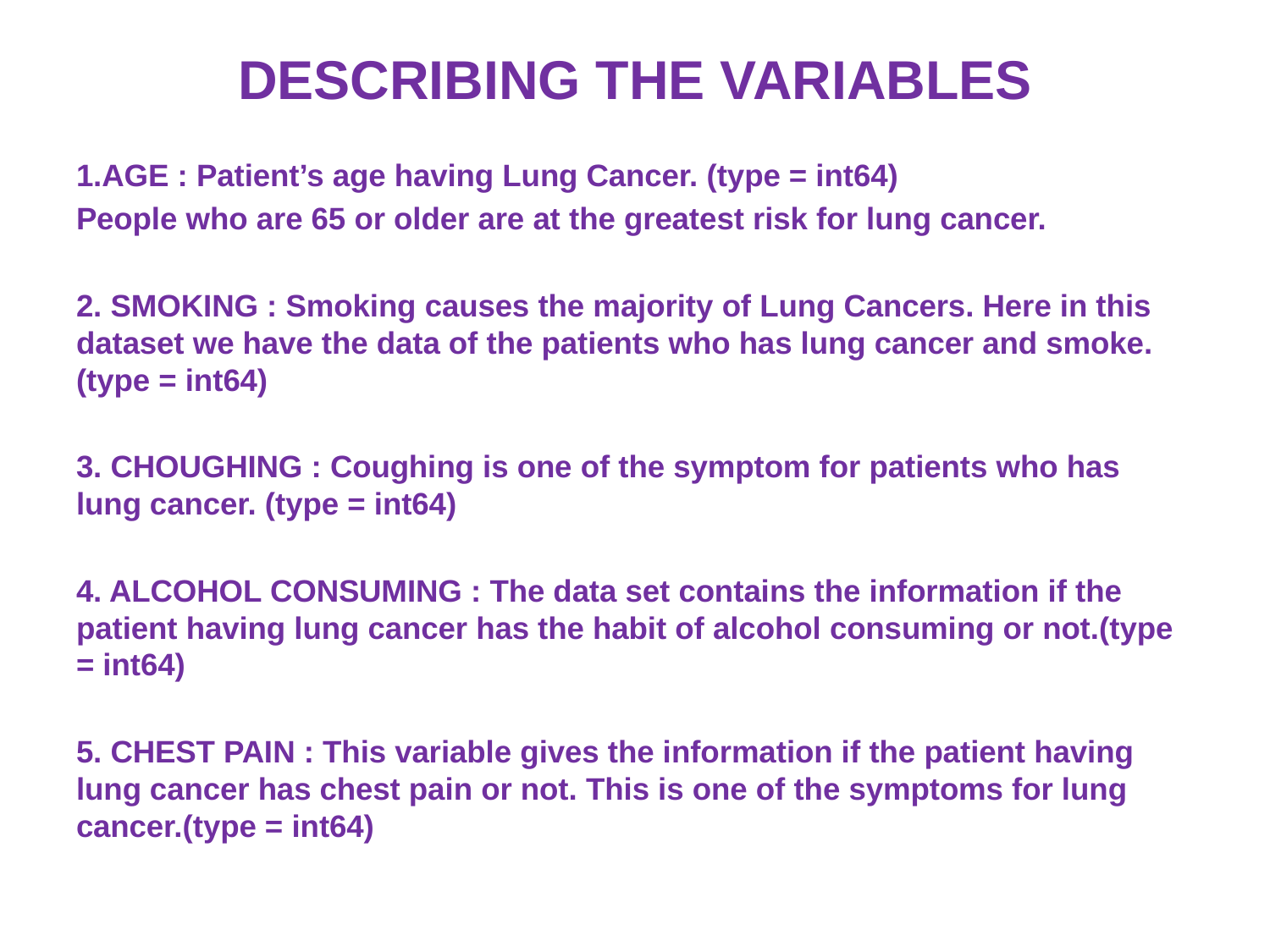

# DESCRIBING THE VARIABLES

1.AGE : Patient’s age having Lung Cancer. (type = int64)
People who are 65 or older are at the greatest risk for lung cancer.

2. SMOKING : Smoking causes the majority of Lung Cancers. Here in this dataset we have the data of the patients who has lung cancer and smoke.(type = int64)

3. CHOUGHING : Coughing is one of the symptom for patients who has lung cancer. (type = int64)

4. ALCOHOL CONSUMING : The data set contains the information if the patient having lung cancer has the habit of alcohol consuming or not.(type = int64)

5. CHEST PAIN : This variable gives the information if the patient having lung cancer has chest pain or not. This is one of the symptoms for lung cancer.(type = int64)